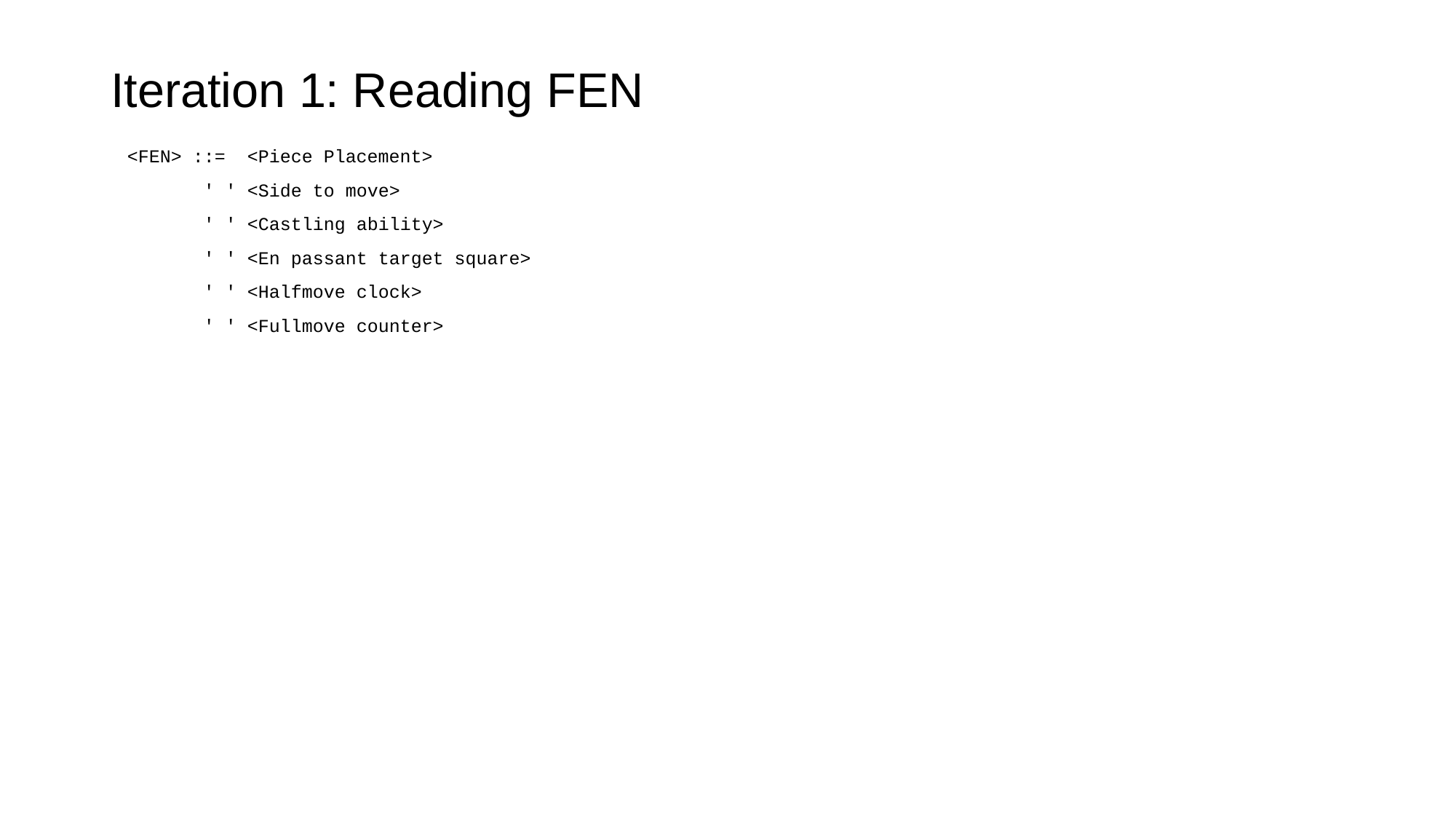

# Iteration 1: Reading FEN
<FEN> ::=  <Piece Placement>
       ' ' <Side to move>
       ' ' <Castling ability>
       ' ' <En passant target square>
       ' ' <Halfmove clock>
       ' ' <Fullmove counter>